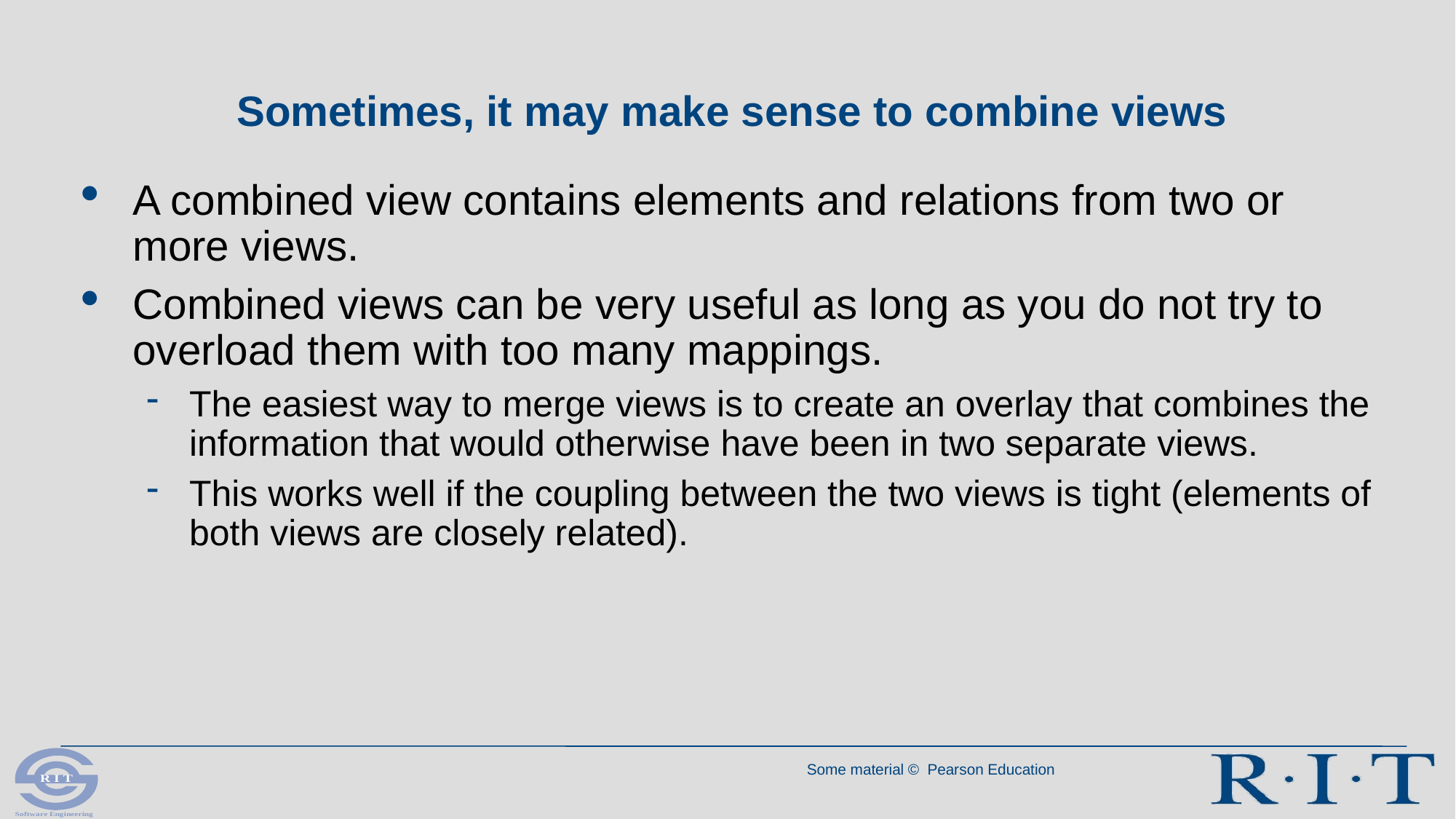

# Sometimes, it may make sense to combine views
A combined view contains elements and relations from two or more views.
Combined views can be very useful as long as you do not try to overload them with too many mappings.
The easiest way to merge views is to create an overlay that combines the information that would otherwise have been in two separate views.
This works well if the coupling between the two views is tight (elements of both views are closely related).